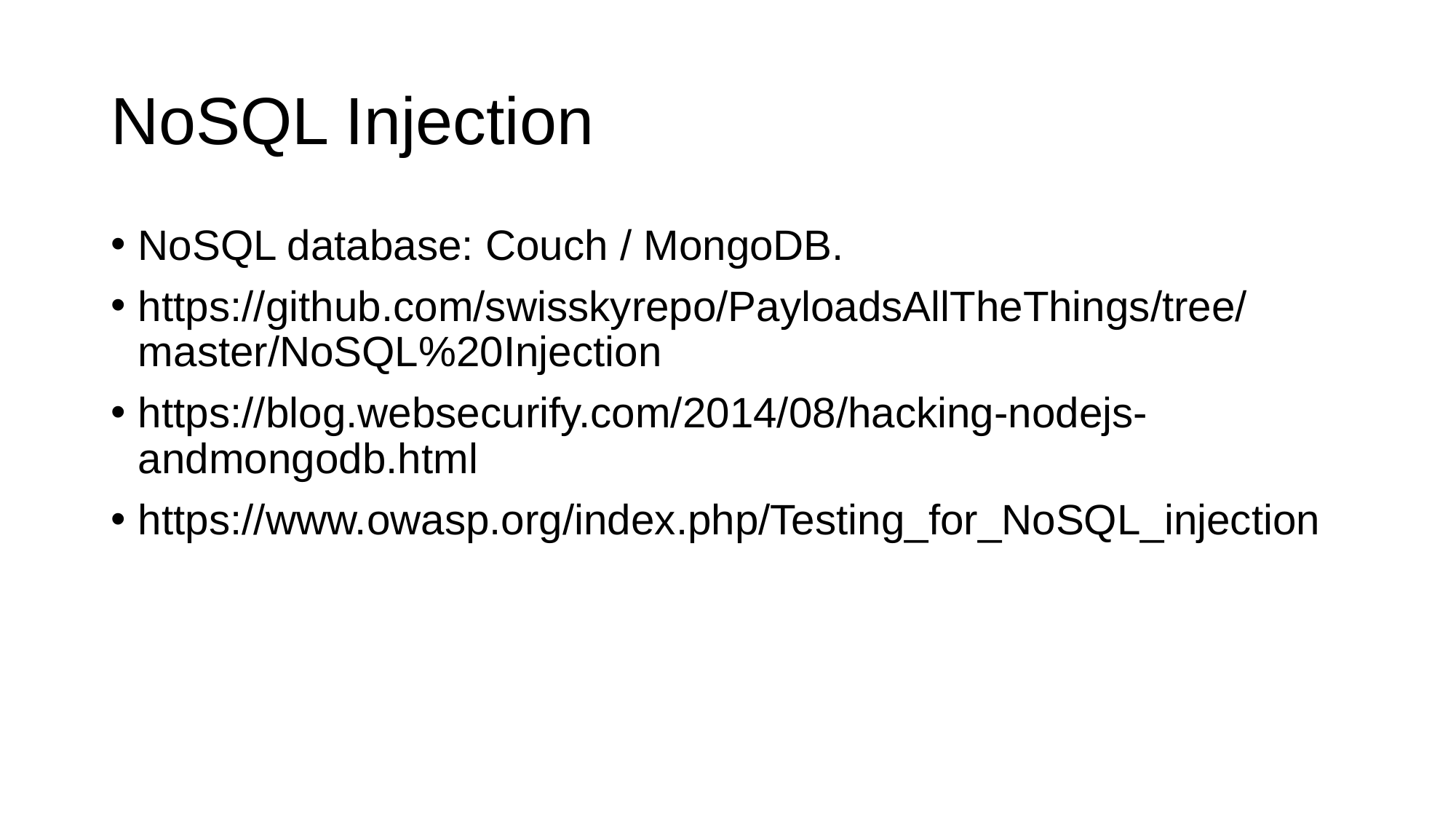

# NoSQL Injection
NoSQL database: Couch / MongoDB.
https://github.com/swisskyrepo/PayloadsAllTheThings/tree/master/NoSQL%20Injection
https://blog.websecurify.com/2014/08/hacking-nodejs-andmongodb.html
https://www.owasp.org/index.php/Testing_for_NoSQL_injection